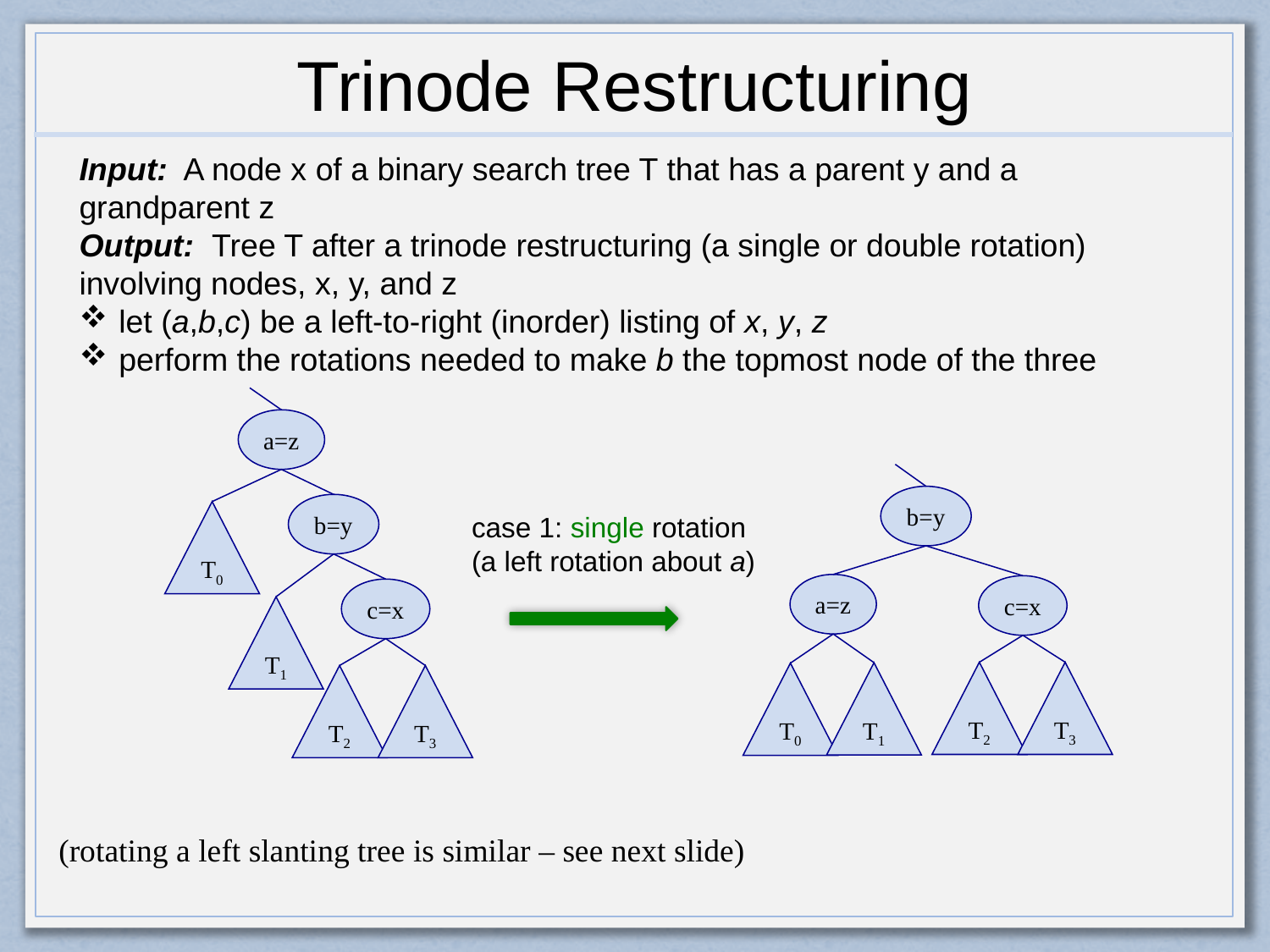

# Trinode Restructuring
Input:  A node x of a binary search tree T that has a parent y and a grandparent z
Output:  Tree T after a trinode restructuring (a single or double rotation) involving nodes, x, y, and z
let (a,b,c) be a left-to-right (inorder) listing of x, y, z
perform the rotations needed to make b the topmost node of the three
a=z
T0
b=y
c=x
T1
T2
T3
b=y
a=z
c=x
T2
T3
T1
T0
case 1: single rotation
(a left rotation about a)

(rotating a left slanting tree is similar – see next slide)